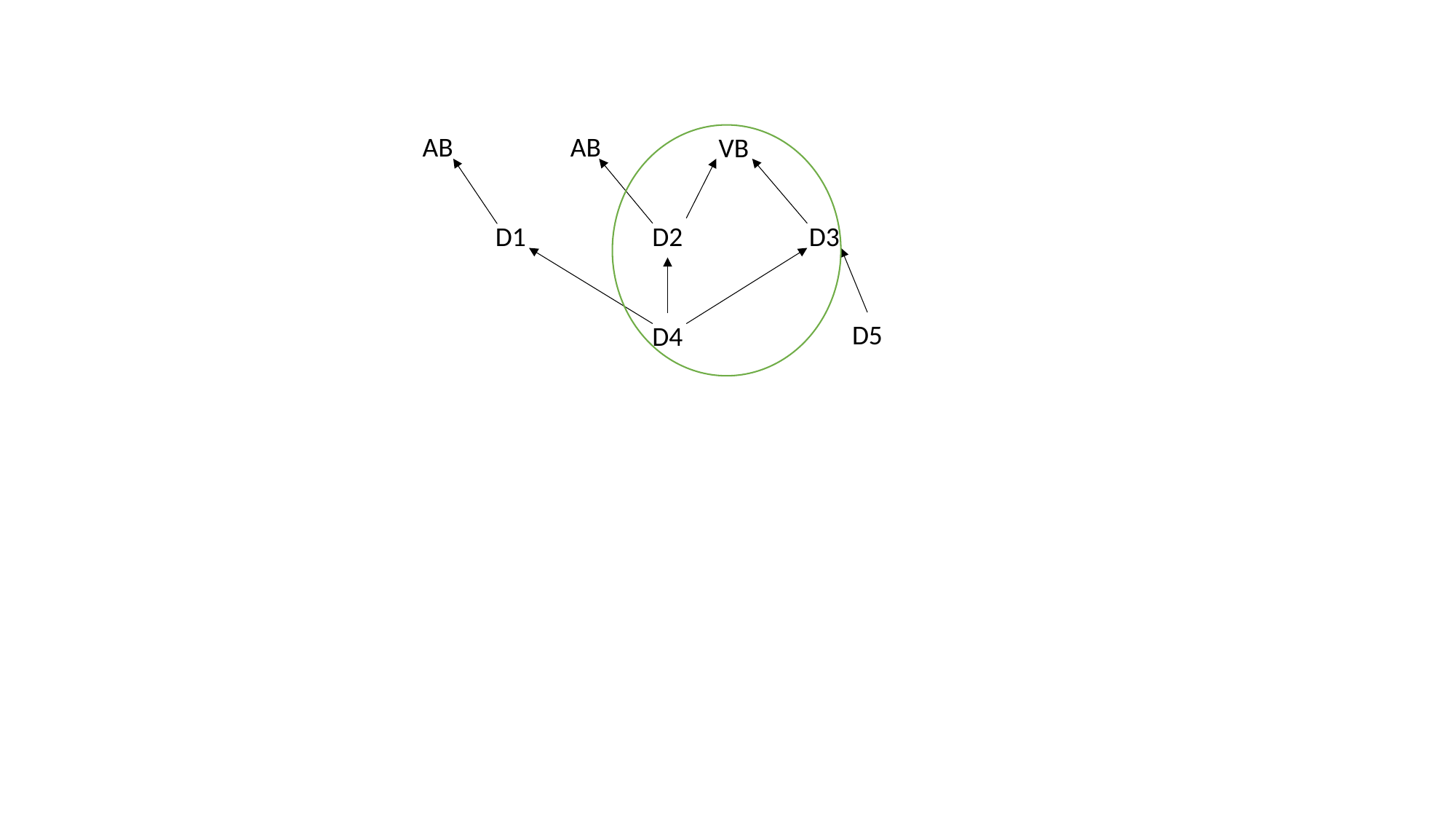

AB
AB

VB
D3
D1
D2
D5
D4